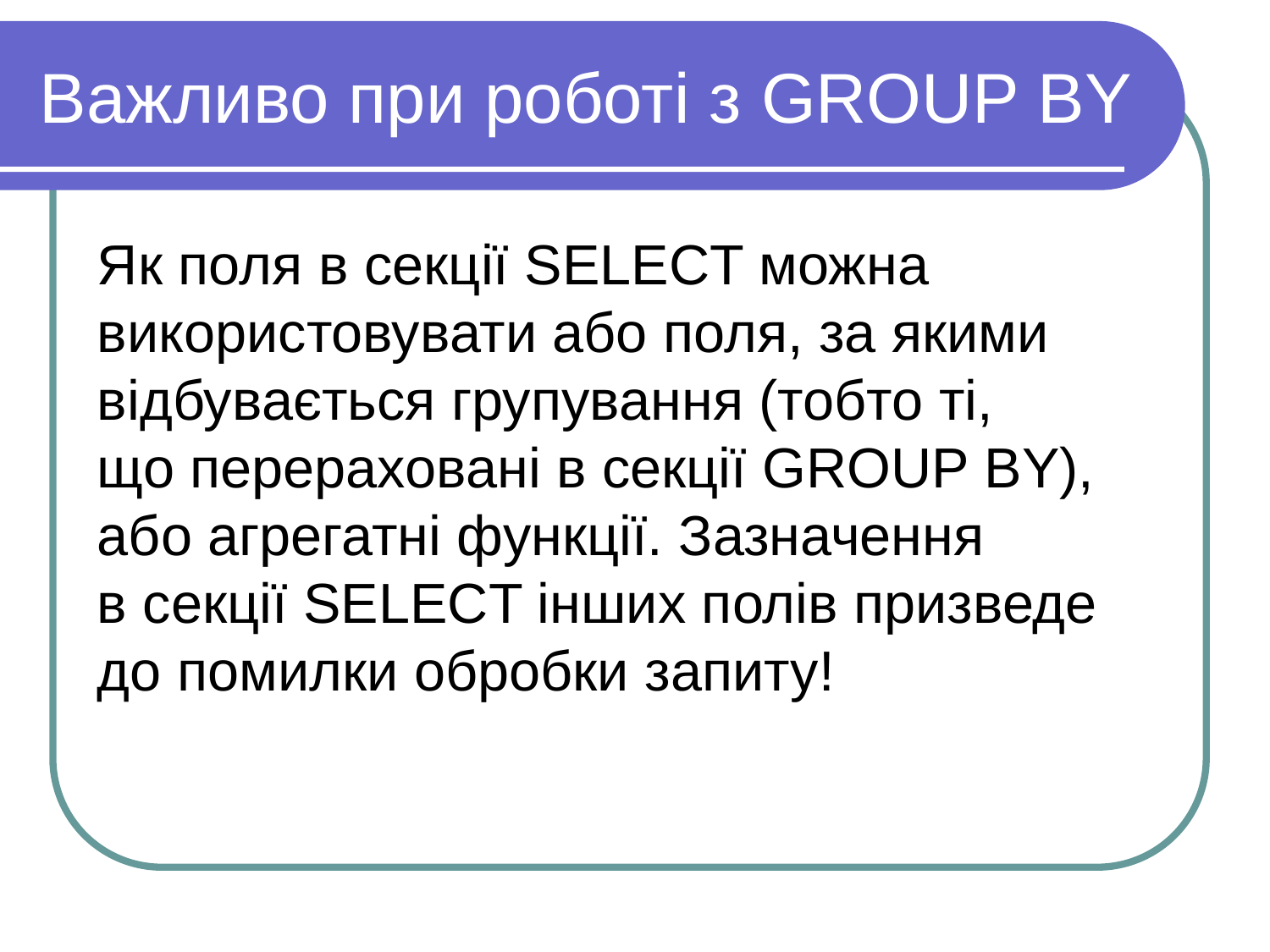

Важливо при роботі з GROUP BY
Як поля в секції SELECT можна використовувати або поля, за якими відбувається групування (тобто ті,       що перераховані в секції GROUP BY), або агрегатні функції. Зазначення           в секції SELECT інших полів призведе до помилки обробки запиту!